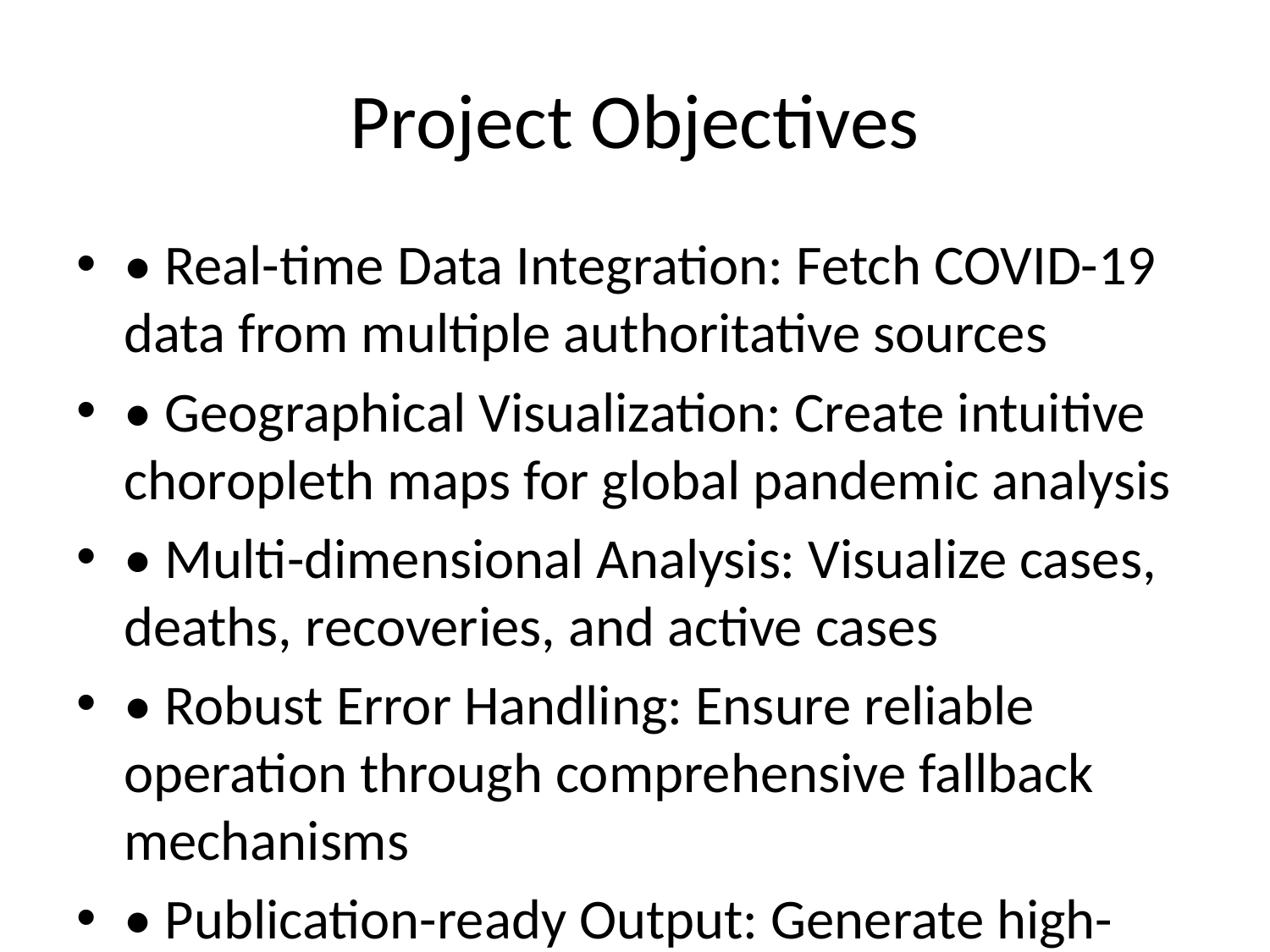

# Project Objectives
• Real-time Data Integration: Fetch COVID-19 data from multiple authoritative sources
• Geographical Visualization: Create intuitive choropleth maps for global pandemic analysis
• Multi-dimensional Analysis: Visualize cases, deaths, recoveries, and active cases
• Robust Error Handling: Ensure reliable operation through comprehensive fallback mechanisms
• Publication-ready Output: Generate high-quality visualizations for research and reporting